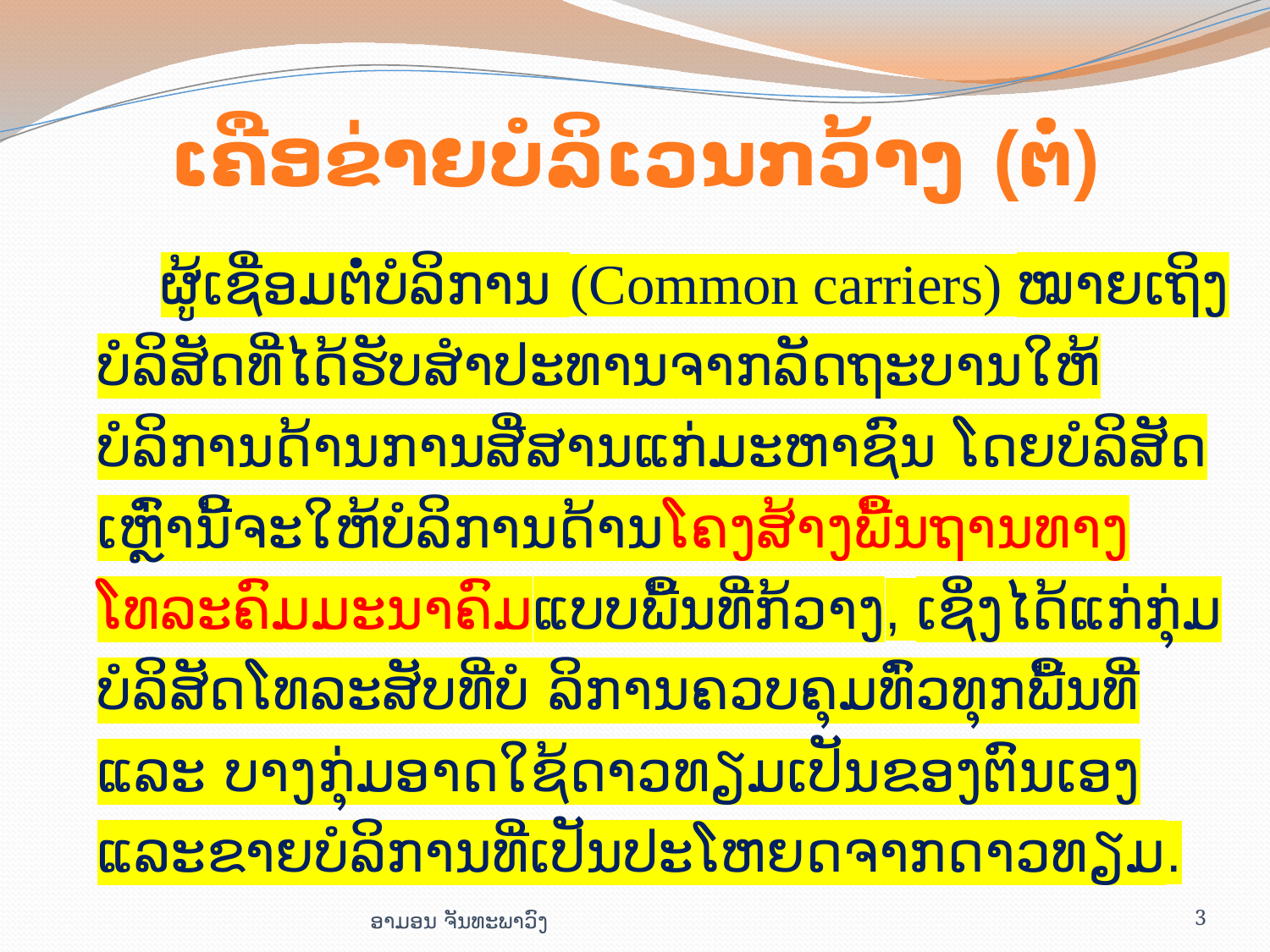

# ເຄືອຂ່າຍບໍລິເວນກວ້າງ (ຕໍ່)
ຜູ້ເຊື່ອມຕໍ່ບໍລິການ (Common carriers) ໝາຍເຖິງບໍລິສັດທີ່ໄດ້ຮັບສຳປະທານຈາກລັດຖະບານໃຫ້ບໍລິການດ້ານການສື່ສານແກ່ມະຫາຊົນ ໂດຍບໍລິສັດເຫຼົ່ານີ້ຈະໃຫ້ບໍລິການດ້ານໂຄງສ້າງພື້ນຖານທາງໂທລະຄົມມະນາຄົມແບບພື້ນທີ່ກ້ວາງ, ເຊິ່ງໄດ້ແກ່ກຸ່ມບໍລິສັດໂທລະສັບທີ່ບໍ ລິການຄວບຄຸມທົ່ວທຸກພື້ນທີ່ ແລະ ບາງກຸ່ມອາດໃຊ້ດາວທຽມເປັນຂອງຕົນເອງ ແລະຂາຍບໍລິການທີ່ເປັນປະໂຫຍດຈາກດາວທຽມ.
ອາມອນ ຈັນທະພາວົງ
3